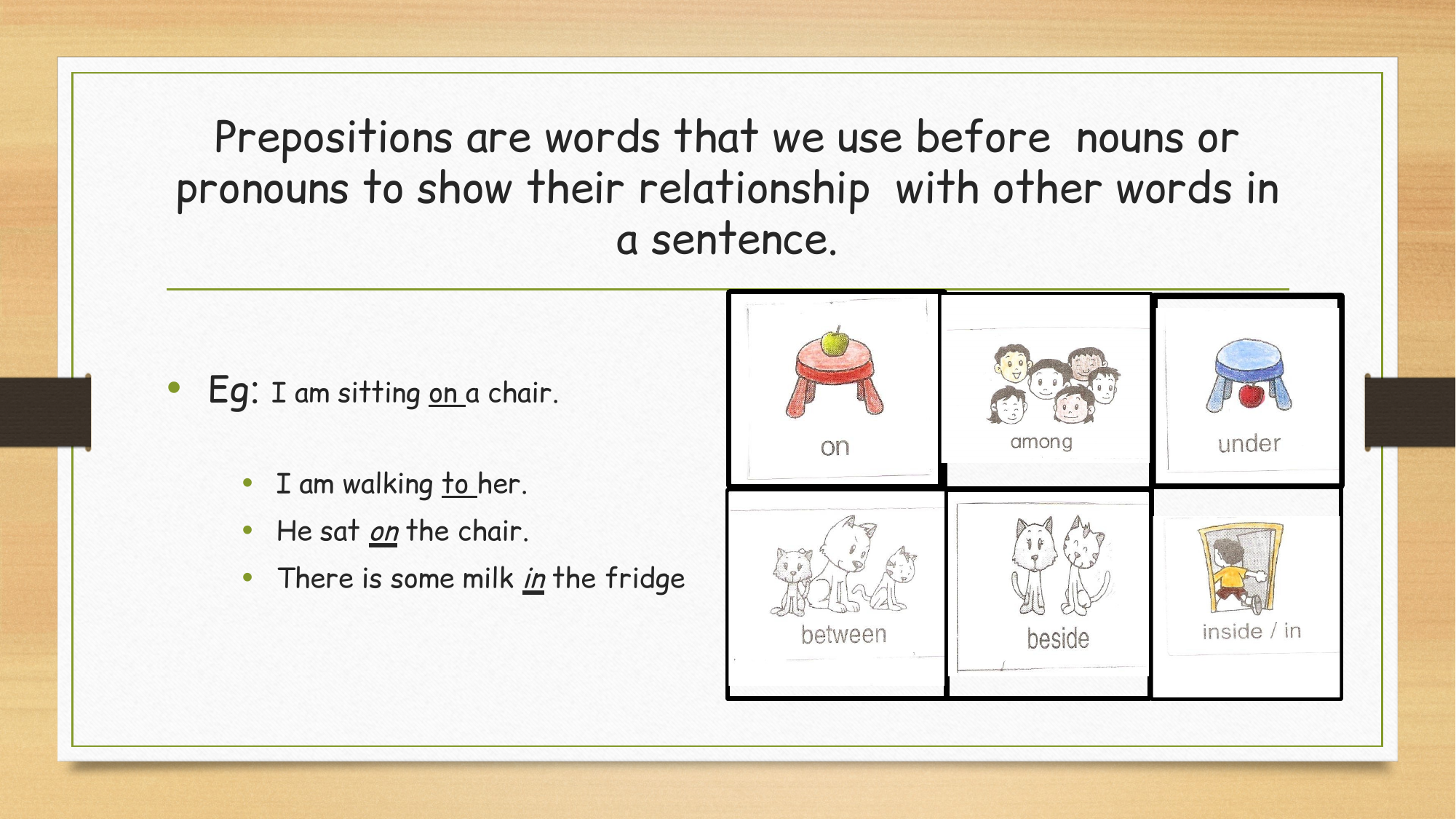

# Prepositions are words that we use before  nouns or pronouns to show their relationship  with other words in a sentence.

Eg: I am sitting on a chair.

I am walking to her.
He sat on the chair.
There is some milk in the fridge